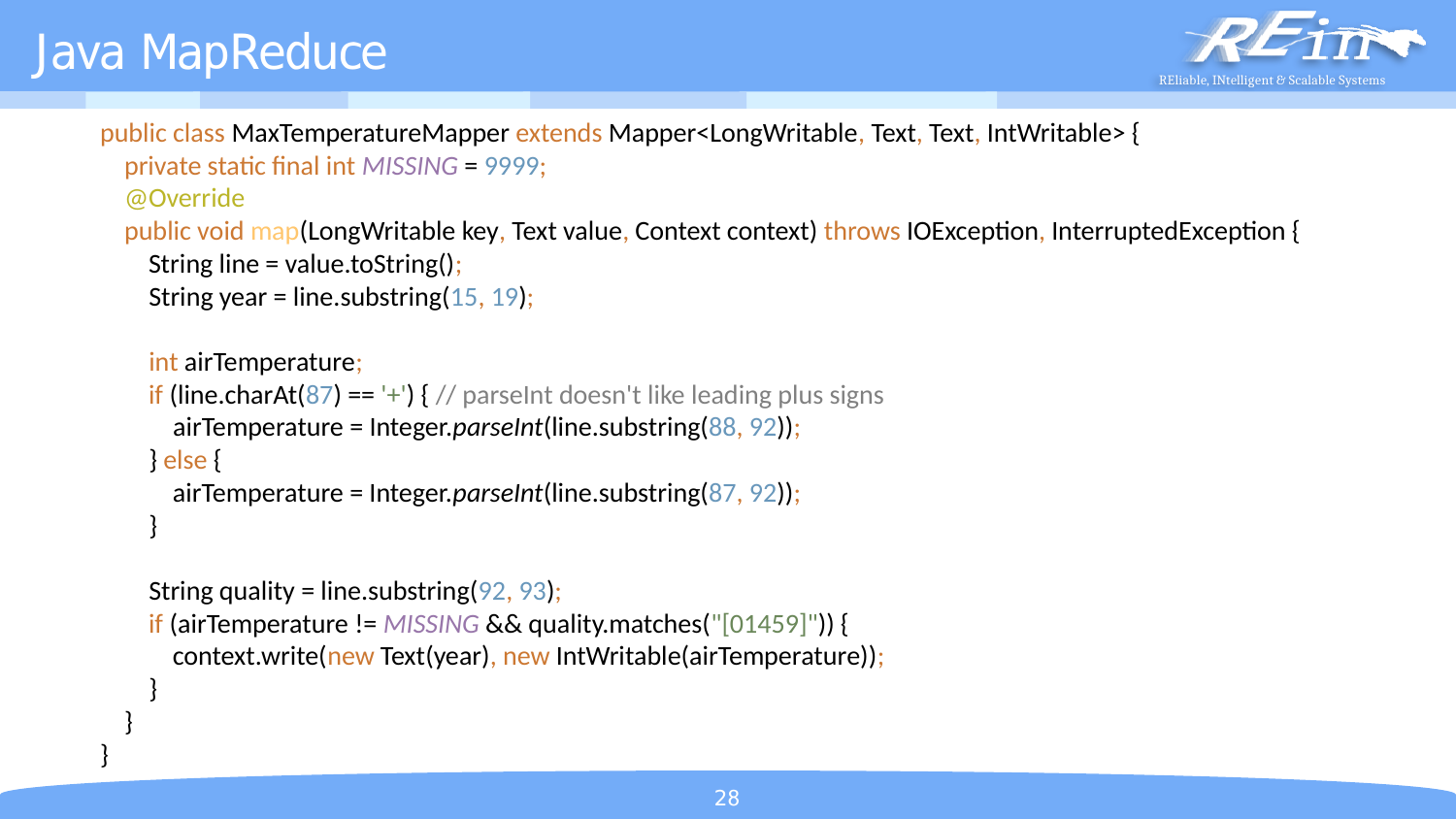

# Java MapReduce
public class MaxTemperatureMapper extends Mapper<LongWritable, Text, Text, IntWritable> {
    private static final int MISSING = 9999;
    @Override
    public void map(LongWritable key, Text value, Context context) throws IOException, InterruptedException {
        String line = value.toString();
        String year = line.substring(15, 19);
        int airTemperature;
        if (line.charAt(87) == '+') { // parseInt doesn't like leading plus signs
            airTemperature = Integer.parseInt(line.substring(88, 92));
        } else {
            airTemperature = Integer.parseInt(line.substring(87, 92));
        }
        String quality = line.substring(92, 93);
        if (airTemperature != MISSING && quality.matches("[01459]")) {
            context.write(new Text(year), new IntWritable(airTemperature));
        }
    }
}
28